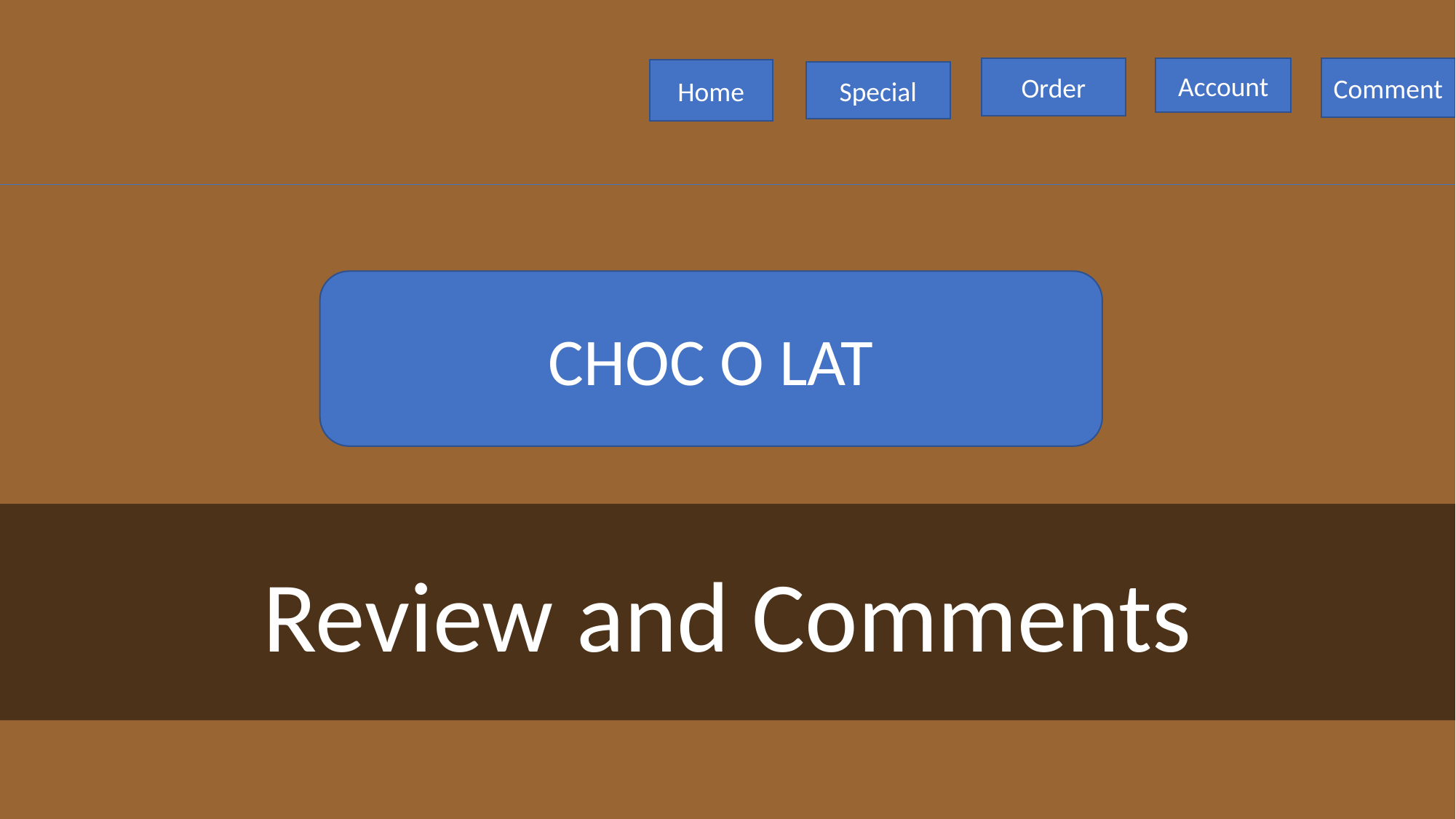

Order
Account
Comment
Home
Special
CHOC O LAT
Review and Comments